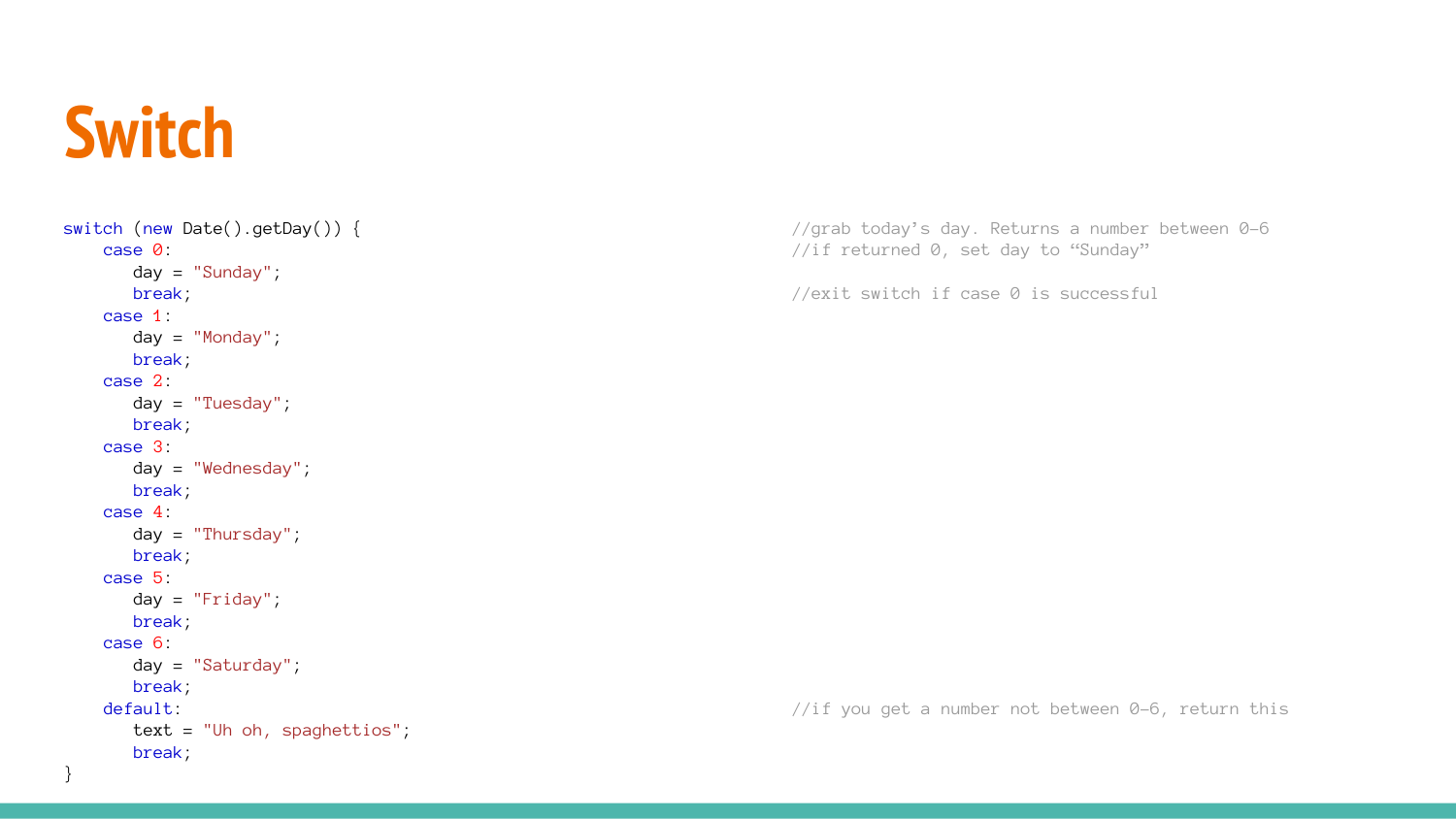

# Switch
switch (new Date().getDay()) {			//grab today’s day. Returns a number between 0-6
    case 0:					//if returned 0, set day to “Sunday”
       day = "Sunday";
       break; 					//exit switch if case 0 is successful
    case 1:
       day = "Monday";
       break;
    case 2:
       day = "Tuesday";
       break;
    case 3:
       day = "Wednesday";
       break;
    case 4:
       day = "Thursday";
       break;
    case 5:
       day = "Friday";
       break;
    case 6:
       day = "Saturday";
       break;
    default: 					//if you get a number not between 0-6, return this
       text = "Uh oh, spaghettios";
       break;
}